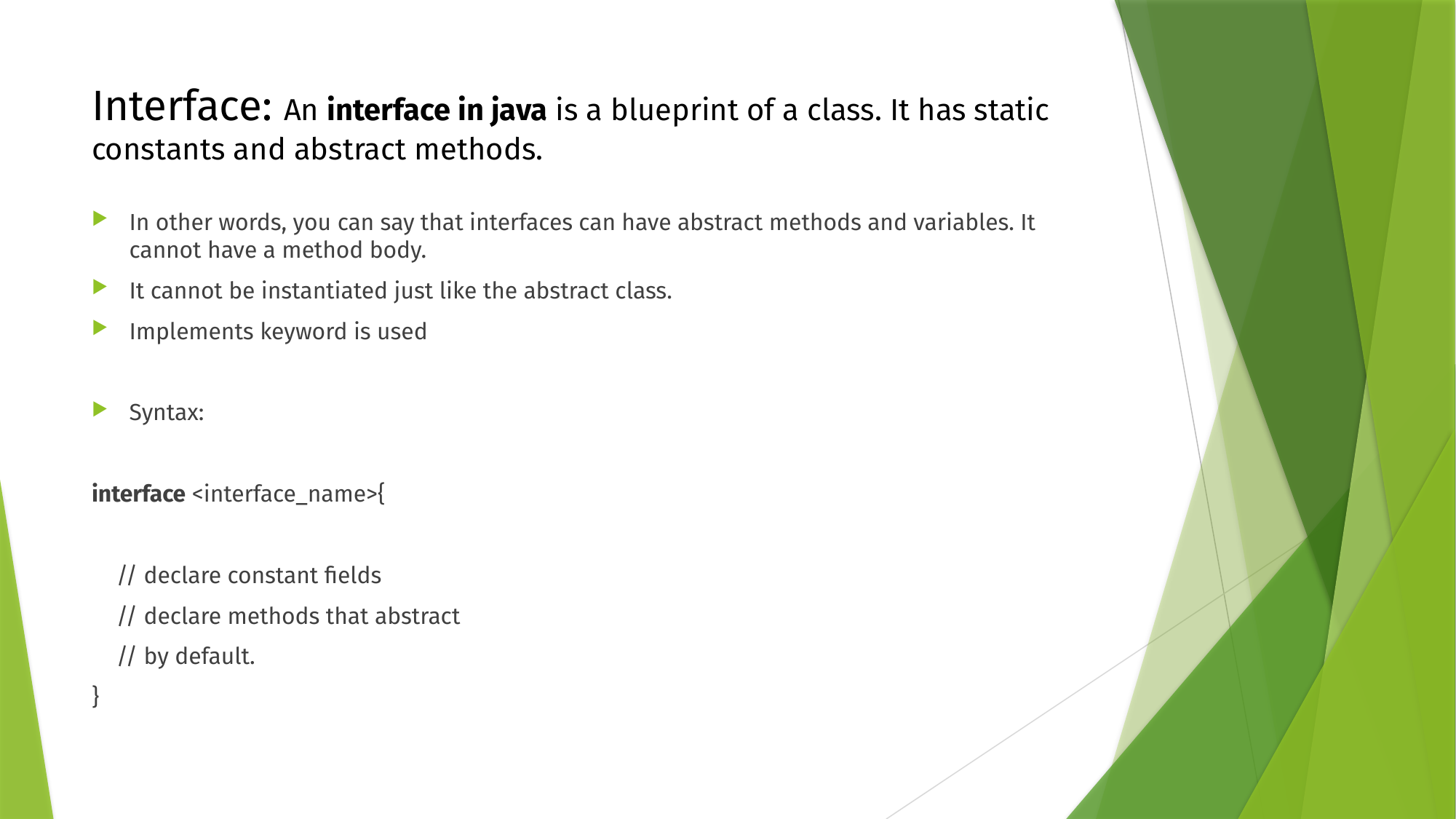

# Interface: An interface in java is a blueprint of a class. It has static constants and abstract methods.
In other words, you can say that interfaces can have abstract methods and variables. It cannot have a method body.
It cannot be instantiated just like the abstract class.
Implements keyword is used

Syntax:

interface <interface_name>{

    // declare constant fields
    // declare methods that abstract
    // by default.
}